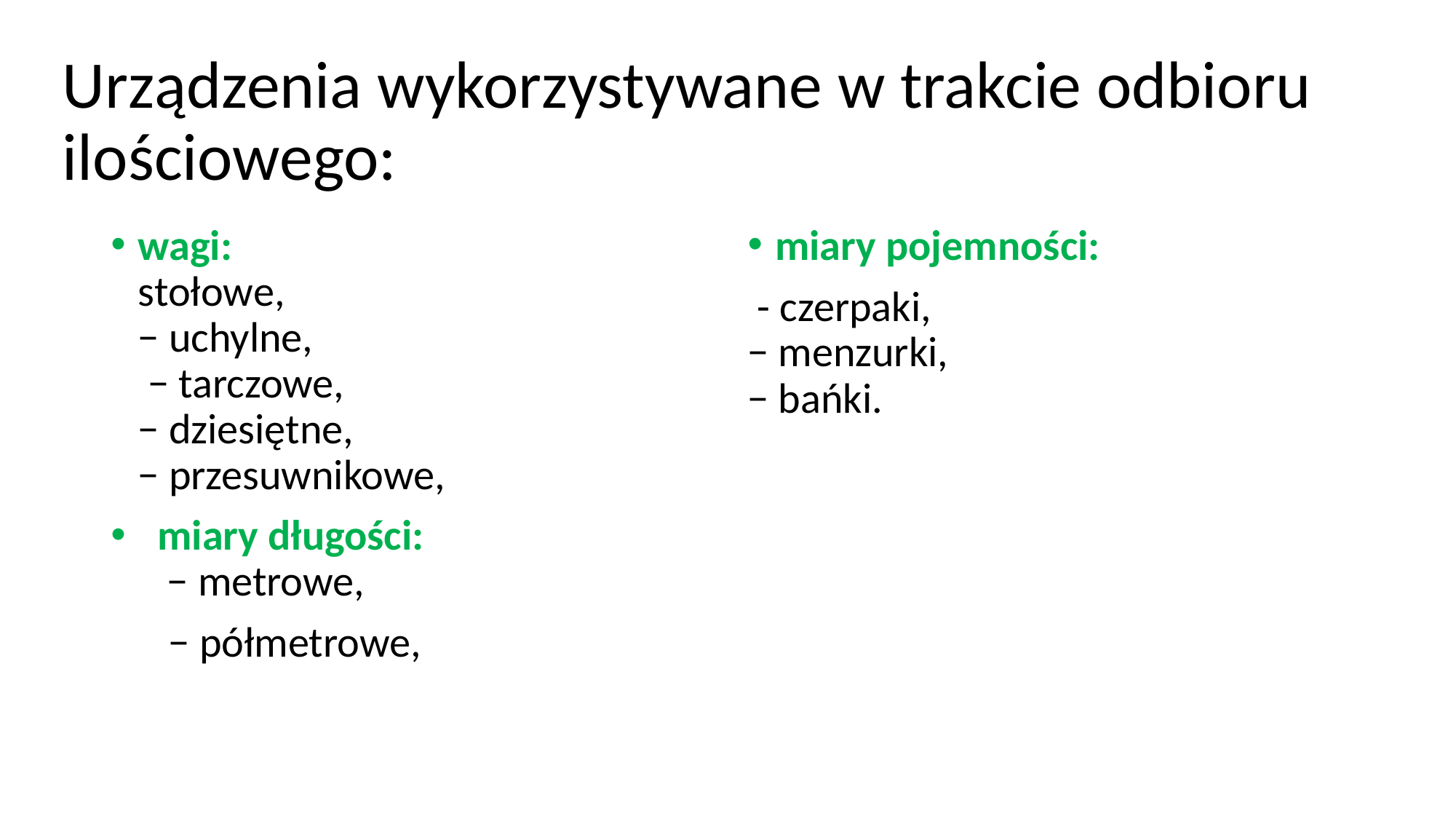

# Urządzenia wykorzystywane w trakcie odbioru ilościowego:
wagi:
stołowe,
− uchylne,
 − tarczowe,
− dziesiętne,
− przesuwnikowe,
  miary długości:
   − metrowe,
      − półmetrowe,
miary pojemności:
 - czerpaki,
− menzurki,
− bańki.